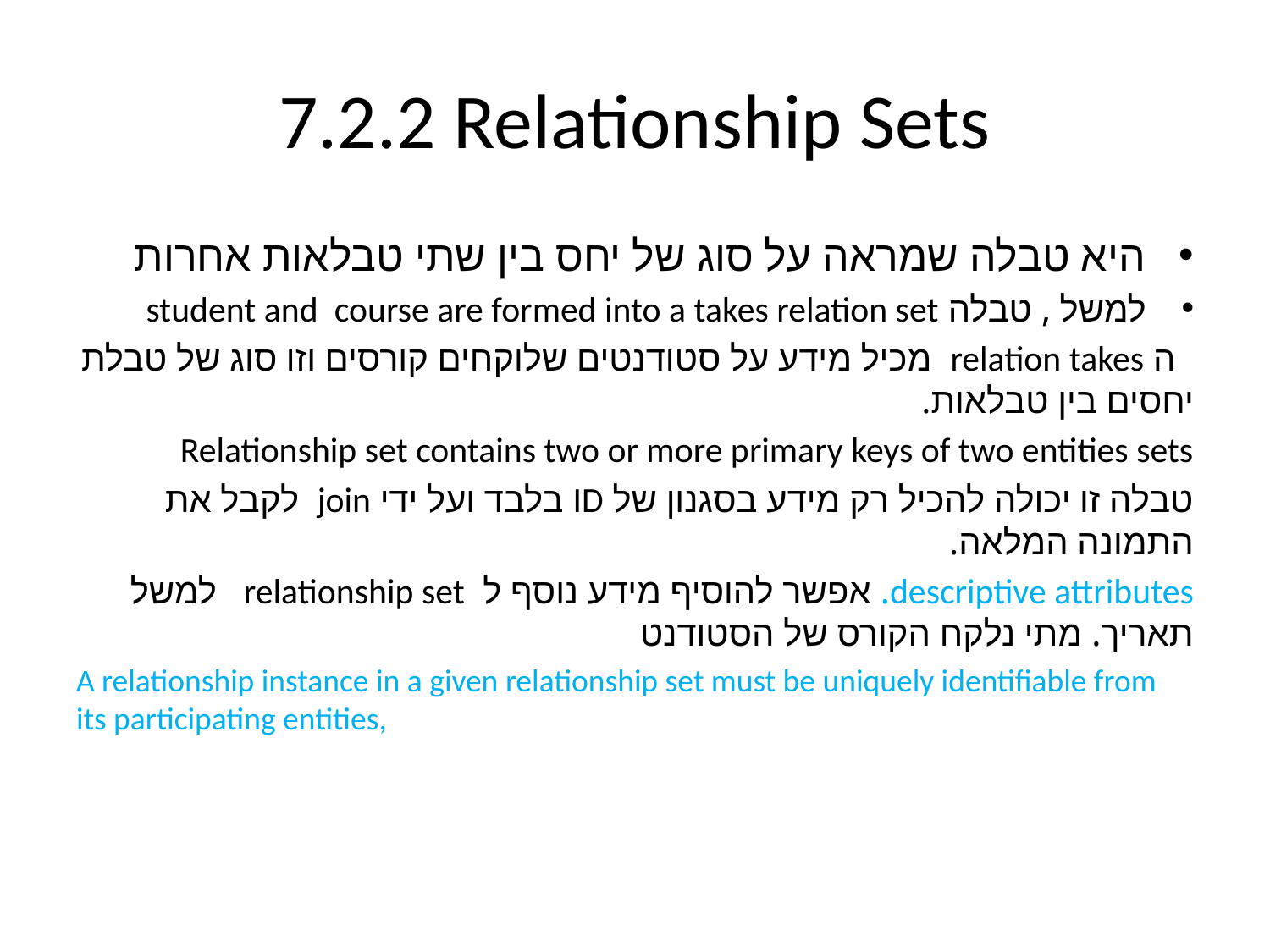

# 7.2.2 Relationship Sets
היא טבלה שמראה על סוג של יחס בין שתי טבלאות אחרות
למשל , טבלה student and  course are formed into a takes relation set
  ה relation takes  מכיל מידע על סטודנטים שלוקחים קורסים וזו סוג של טבלת יחסים בין טבלאות.
Relationship set contains two or more primary keys of two entities sets
טבלה זו יכולה להכיל רק מידע בסגנון של ID בלבד ועל ידי join  לקבל את התמונה המלאה.
descriptive attributes. אפשר להוסיף מידע נוסף ל  relationship set   למשל תאריך. מתי נלקח הקורס של הסטודנט
A relationship instance in a given relationship set must be uniquely identifiable from its participating entities,